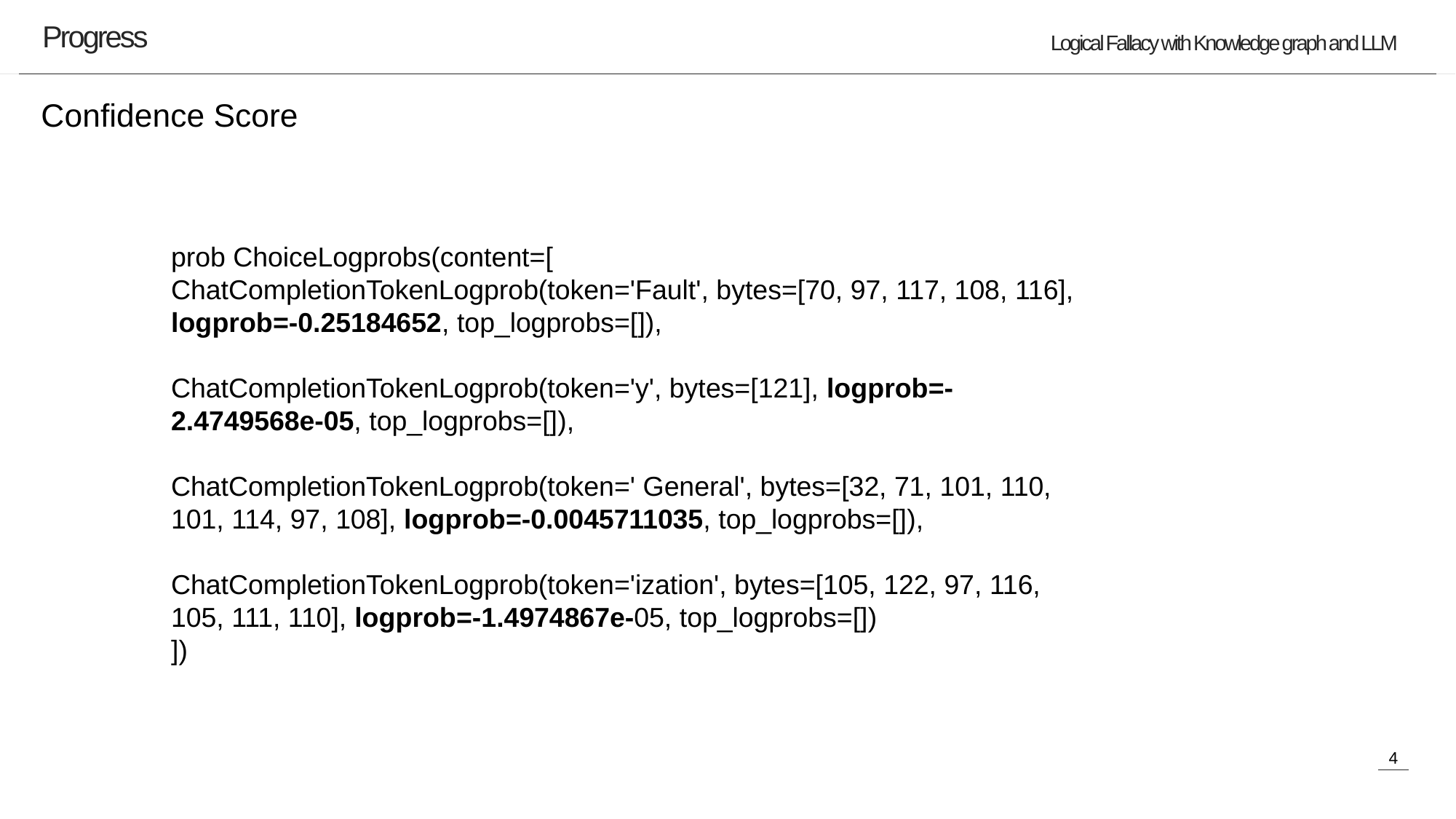

Progress
Confidence Score
prob ChoiceLogprobs(content=[
ChatCompletionTokenLogprob(token='Fault', bytes=[70, 97, 117, 108, 116], logprob=-0.25184652, top_logprobs=[]),

ChatCompletionTokenLogprob(token='y', bytes=[121], logprob=-2.4749568e-05, top_logprobs=[]),

ChatCompletionTokenLogprob(token=' General', bytes=[32, 71, 101, 110, 101, 114, 97, 108], logprob=-0.0045711035, top_logprobs=[]),

ChatCompletionTokenLogprob(token='ization', bytes=[105, 122, 97, 116, 105, 111, 110], logprob=-1.4974867e-05, top_logprobs=[])
])